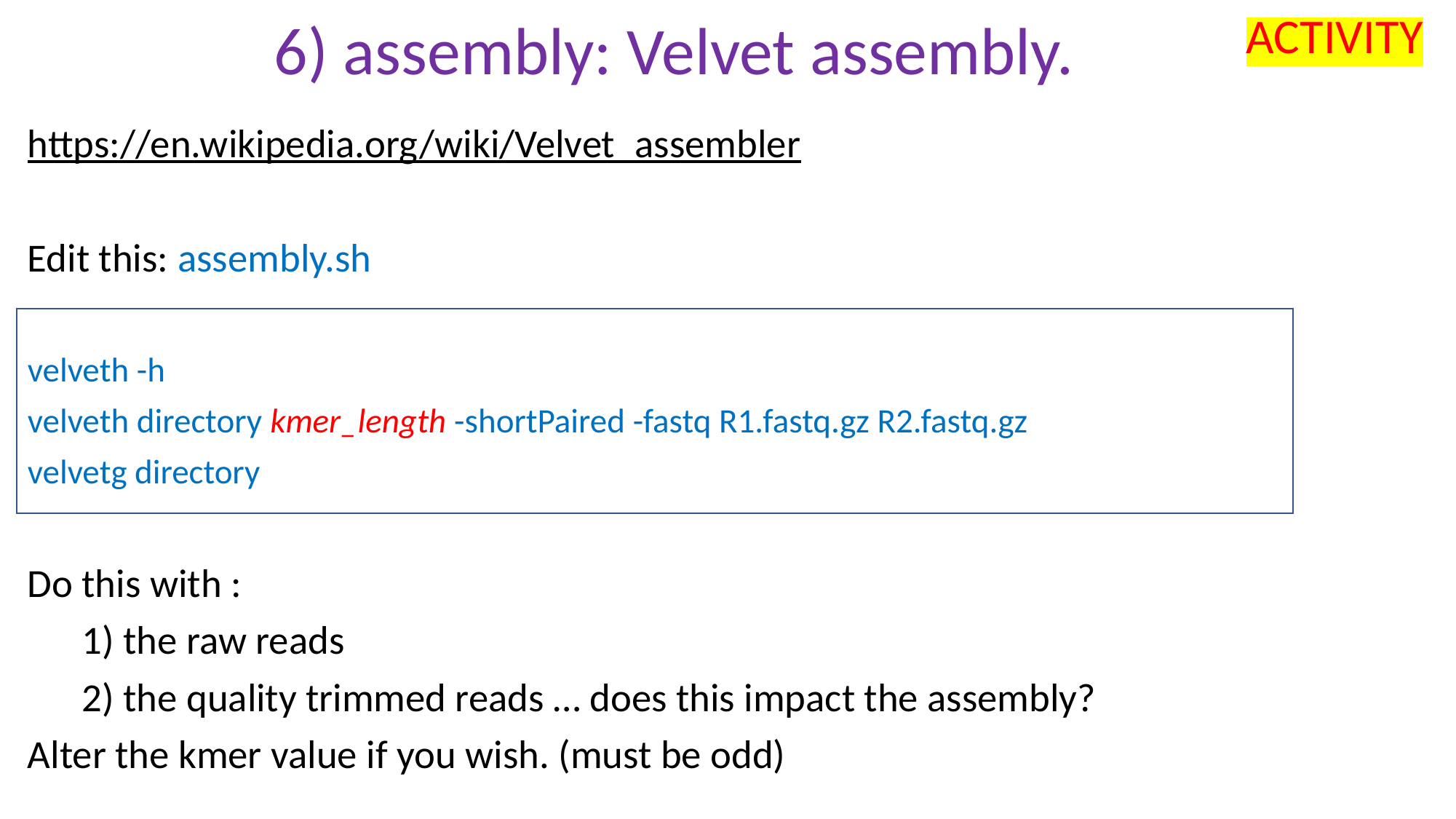

ACTIVITY
# 6) assembly: Velvet assembly.
https://en.wikipedia.org/wiki/Velvet_assembler

Edit this: assembly.sh

velveth -h
velveth directory kmer_length -shortPaired -fastq R1.fastq.gz R2.fastq.gz
velvetg directory

Do this with :
      1) the raw reads
      2) the quality trimmed reads … does this impact the assembly?
Alter the kmer value if you wish. (must be odd)